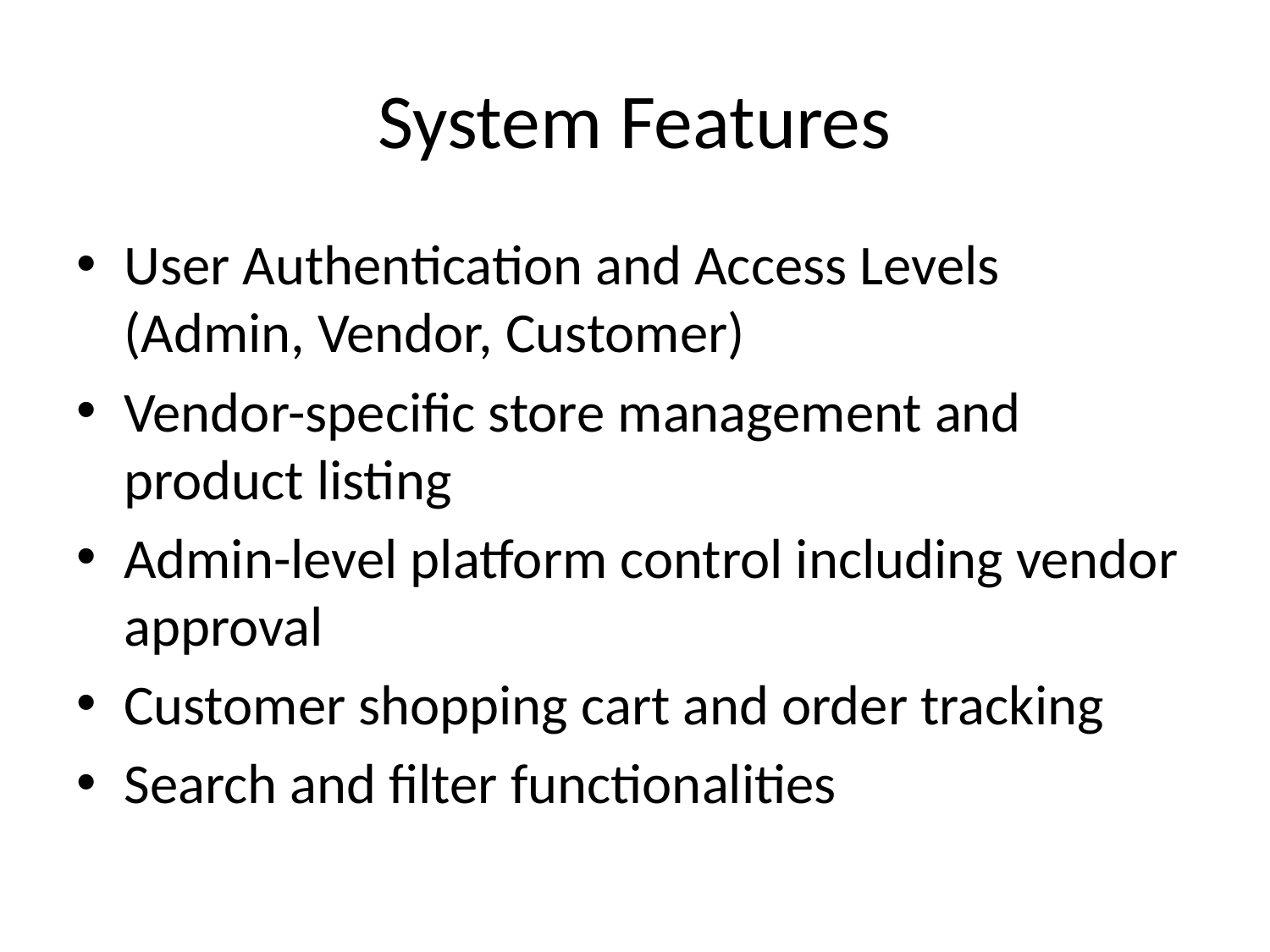

# System Features
User Authentication and Access Levels (Admin, Vendor, Customer)
Vendor-specific store management and product listing
Admin-level platform control including vendor approval
Customer shopping cart and order tracking
Search and filter functionalities